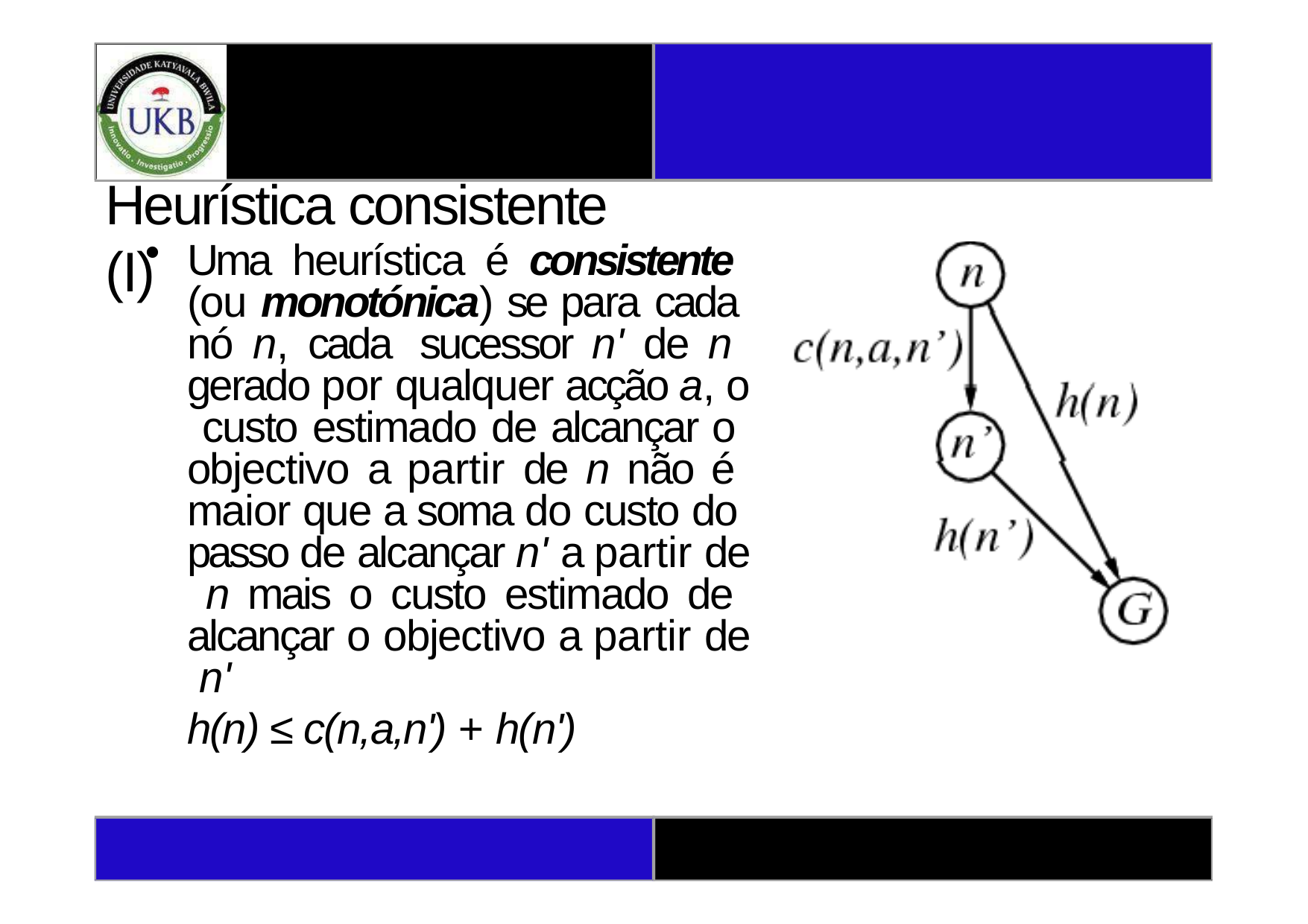

# Heurística consistente (I)
Uma heurística é consistente  (ou monotónica) se para cada  nó n, cada sucessor n' de n  gerado por qualquer acção a, o  custo estimado de alcançar o  objectivo a partir de n não é  maior que a soma do custo do  passo de alcançar n' a partir de  n mais o custo estimado de  alcançar o objectivo a partir de  n'
h(n) ≤ c(n,a,n') + h(n')